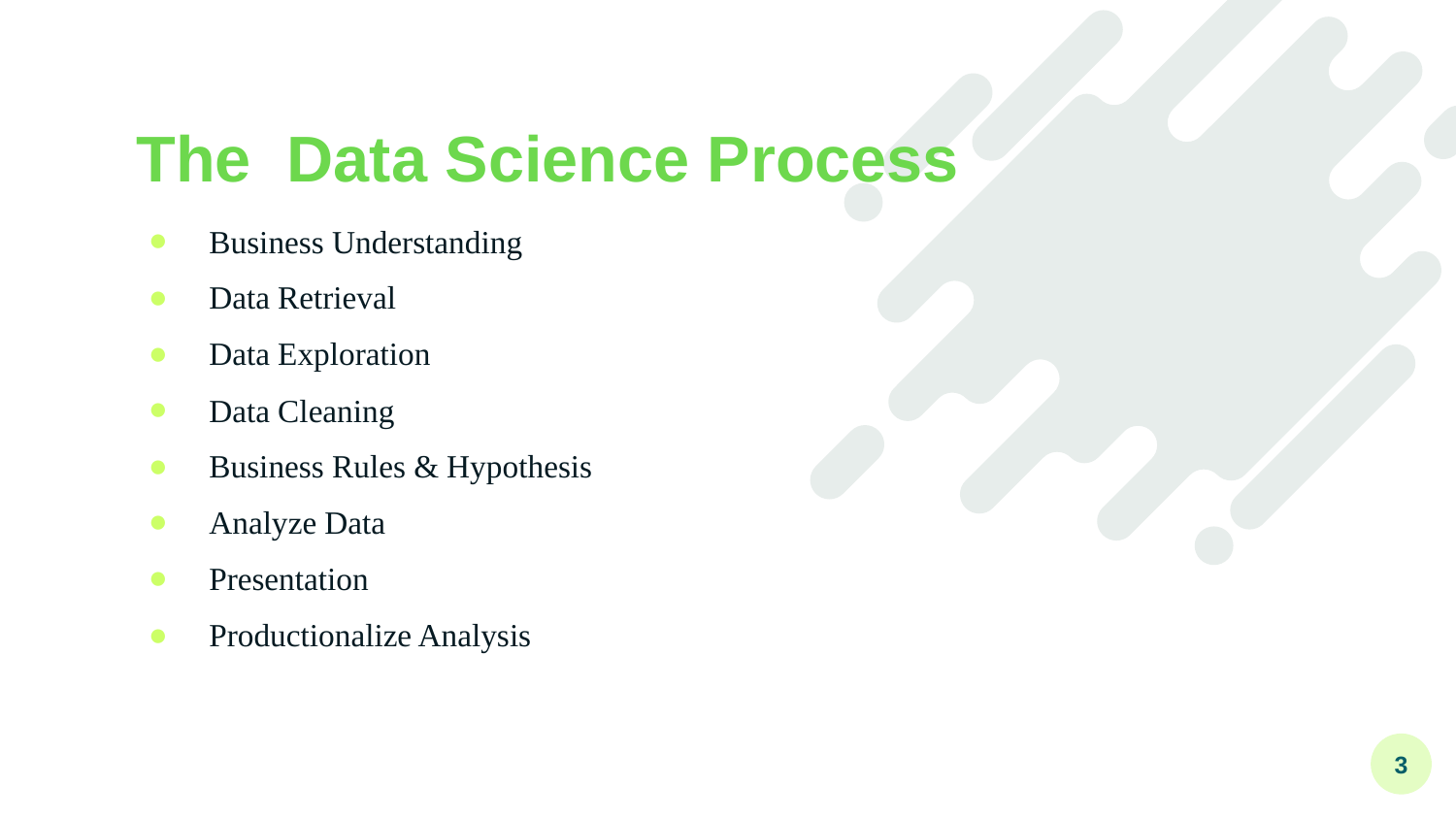

# The  Data Science Process
Business Understanding
Data Retrieval
Data Exploration
Data Cleaning
Business Rules & Hypothesis
Analyze Data
Presentation
Productionalize Analysis

3